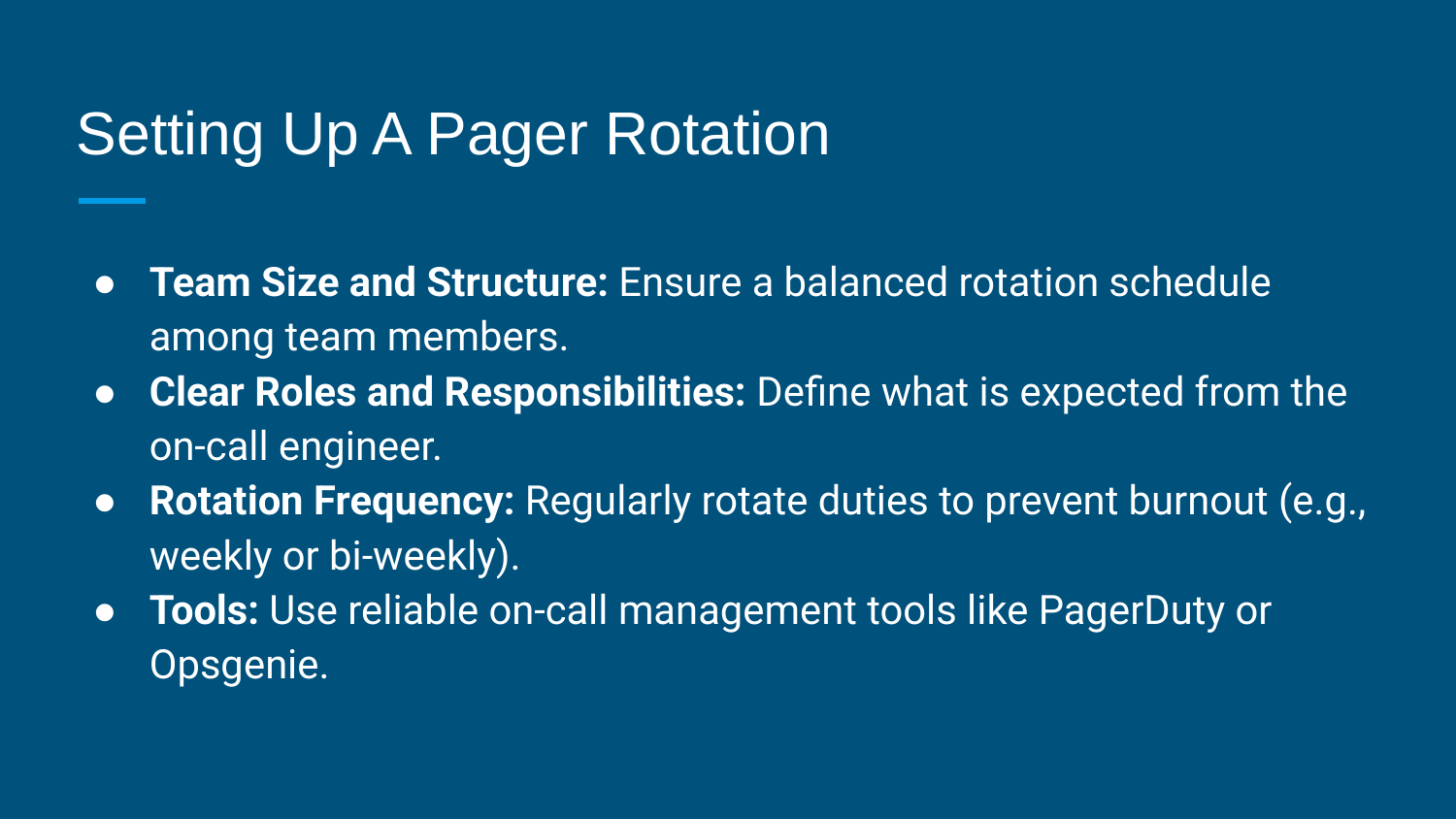

# Setting Up A Pager Rotation
Team Size and Structure: Ensure a balanced rotation schedule among team members.
Clear Roles and Responsibilities: Define what is expected from the on-call engineer.
Rotation Frequency: Regularly rotate duties to prevent burnout (e.g., weekly or bi-weekly).
Tools: Use reliable on-call management tools like PagerDuty or Opsgenie.